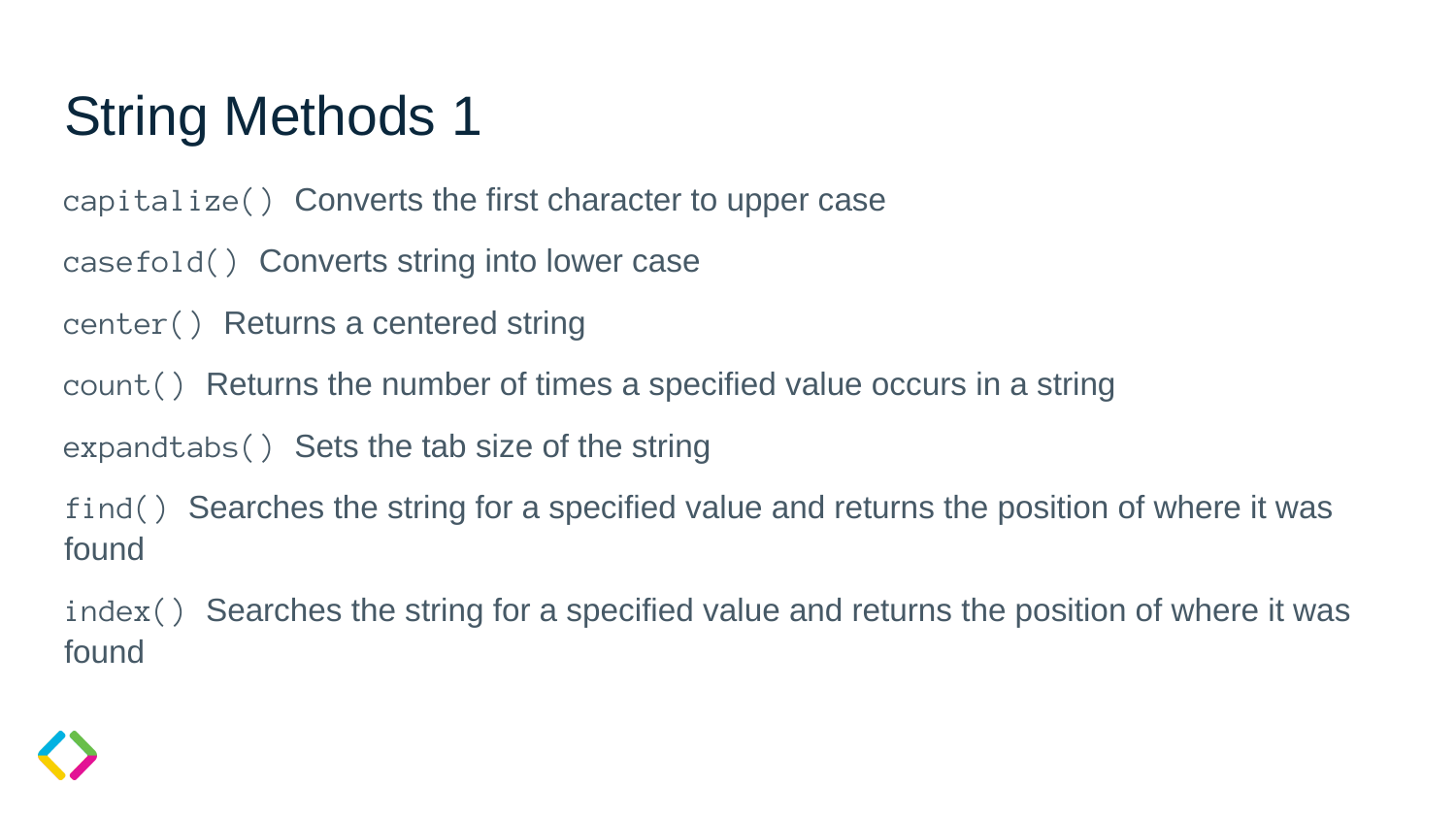

# String Methods 1
capitalize() Converts the first character to upper case
casefold() Converts string into lower case
center() Returns a centered string
count() Returns the number of times a specified value occurs in a string
expandtabs() Sets the tab size of the string
find() Searches the string for a specified value and returns the position of where it was found
index() Searches the string for a specified value and returns the position of where it was found